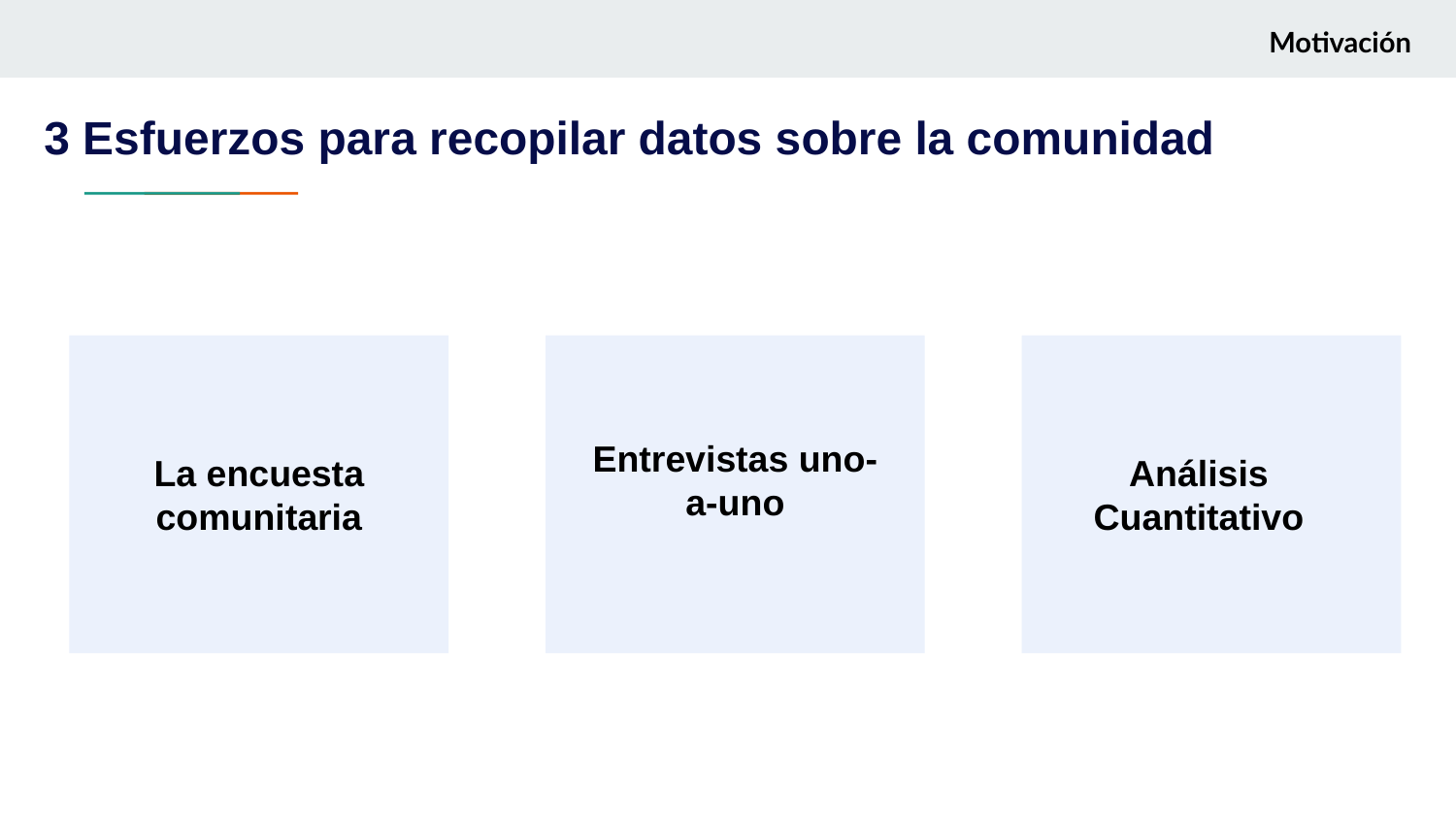

Motivación
3 Esfuerzos para recopilar datos sobre la comunidad

La encuesta comunitaria

Análisis Cuantitativo
Entrevistas uno-a-uno